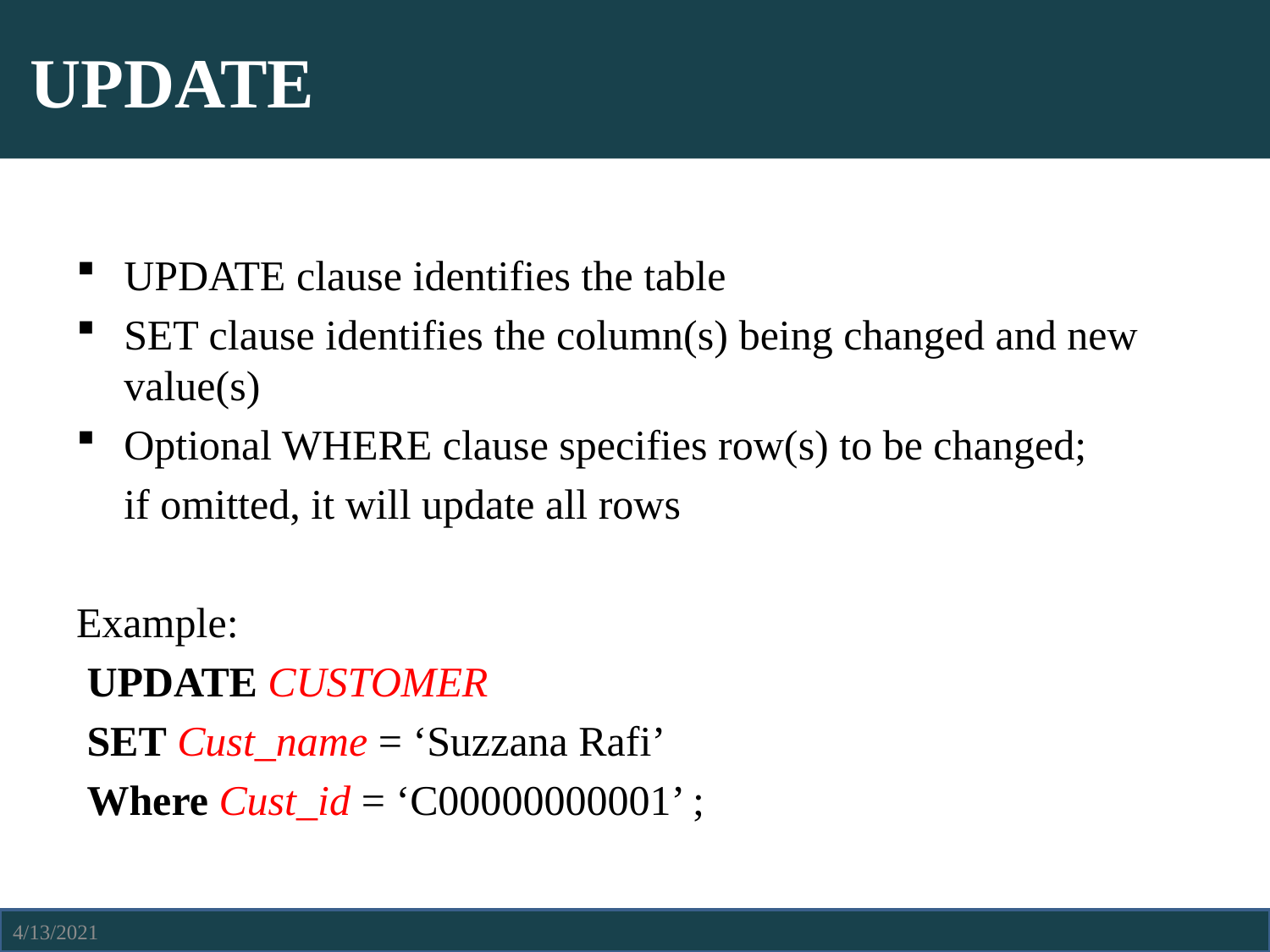

# UPDATE
UPDATE clause identifies the table
SET clause identifies the column(s) being changed and new value(s)
Optional WHERE clause specifies row(s) to be changed;
	if omitted, it will update all rows

Example:
 UPDATE CUSTOMER
 SET Cust_name = ‘Suzzana Rafi’
 Where Cust_id = ‘C00000000001’ ;
4/13/2021